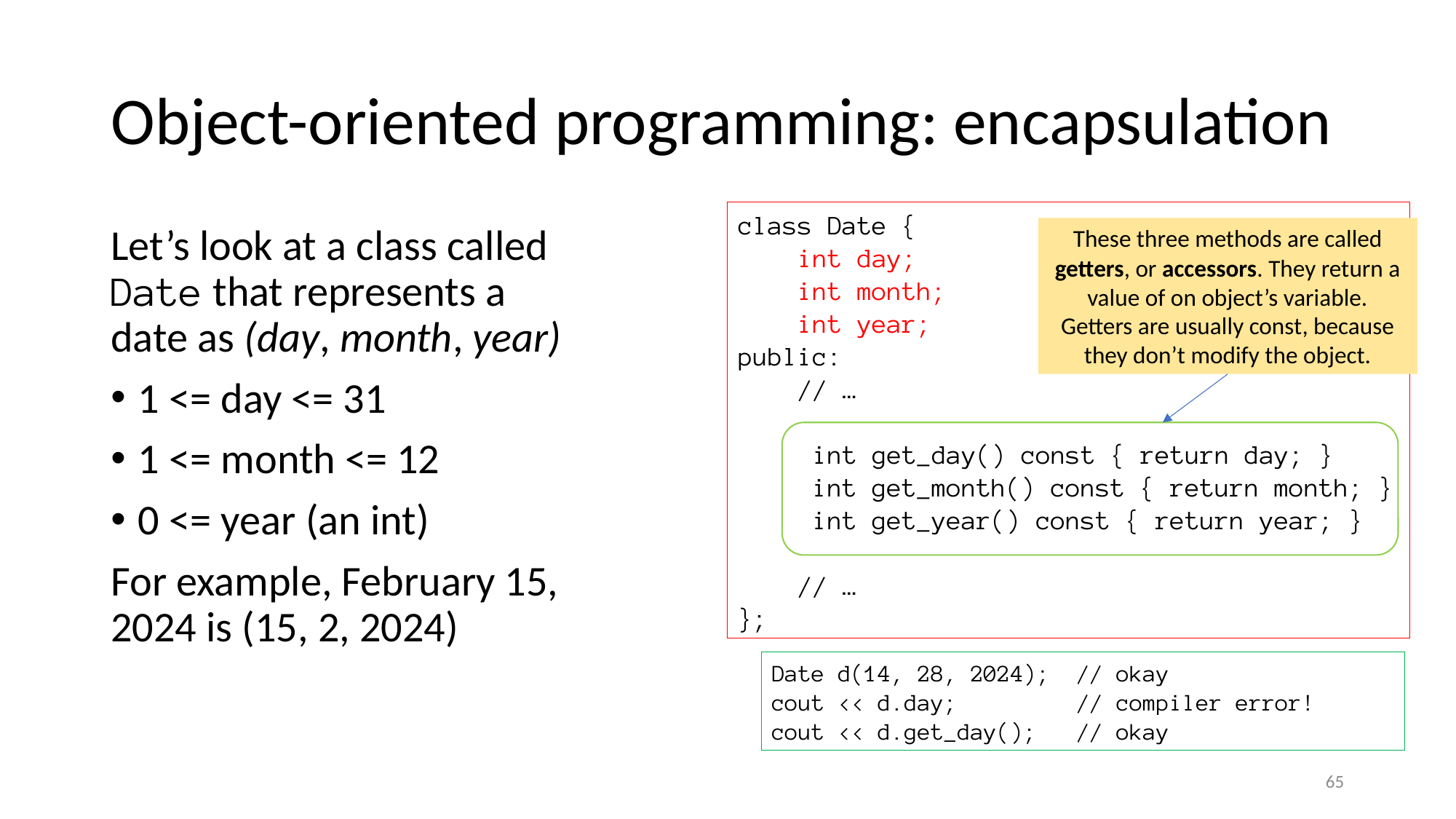

# Object-oriented programming: encapsulation
class Date {
    int day;
    int month;
    int year;
public:
    // …
     int get_day() const { return day; }
     int get_month() const { return month; }
     int get_year() const { return year; }
    // …
};
Let’s look at a class called Date that represents a date as (day, month, year)
1 <= day <= 31
1 <= month <= 12
0 <= year (an int)
For example, February 15, 2024 is (15, 2, 2024)
These three methods are called getters, or accessors. They return a value of on object’s variable. Getters are usually const, because they don’t modify the object.

Date d(14, 28, 2024);  // okay
cout << d.day;         // compiler error!
cout << d.get_day();   // okay
65